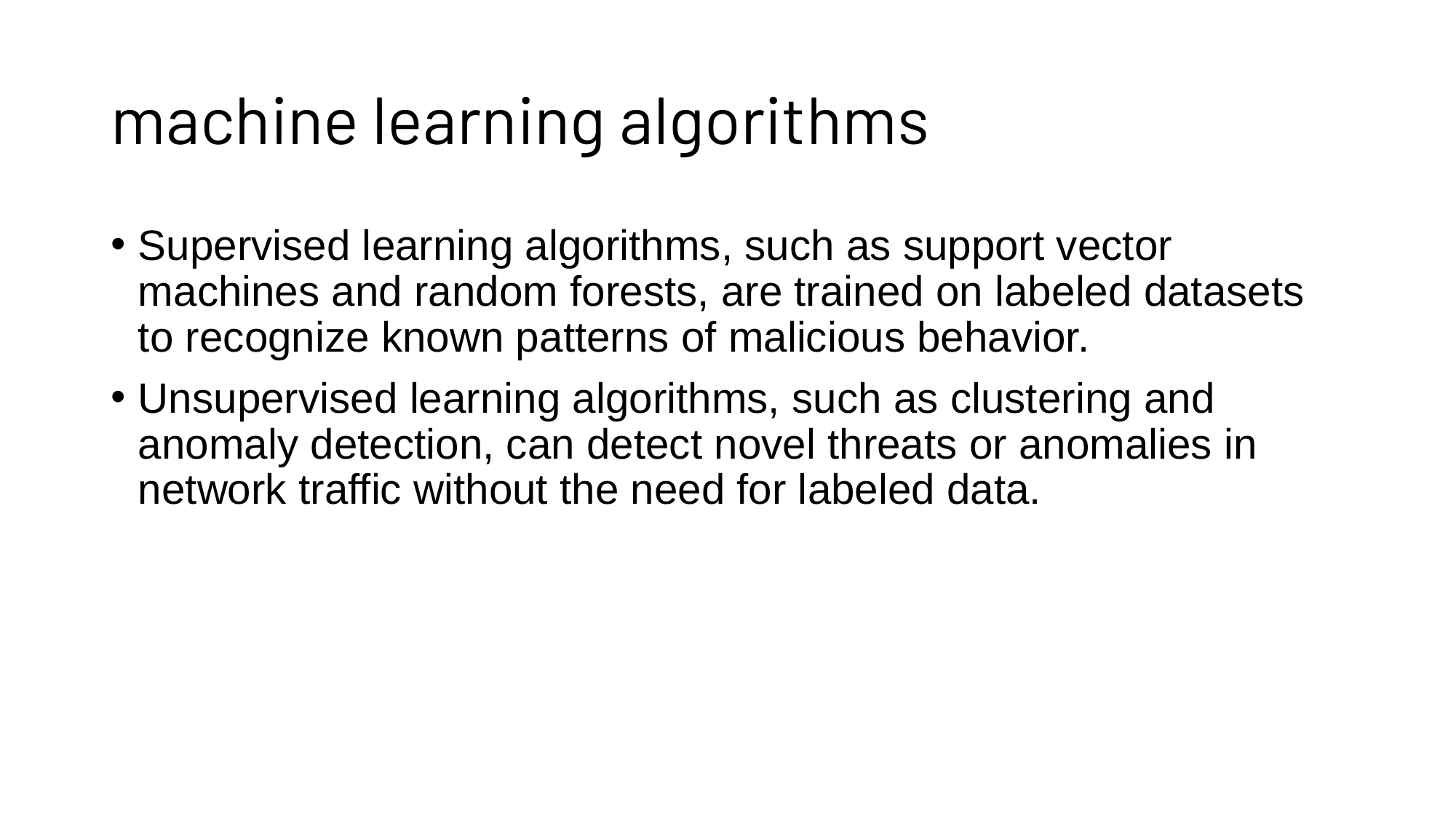

# machine learning algorithms
Supervised learning algorithms, such as support vector machines and random forests, are trained on labeled datasets to recognize known patterns of malicious behavior.
Unsupervised learning algorithms, such as clustering and anomaly detection, can detect novel threats or anomalies in network traffic without the need for labeled data.